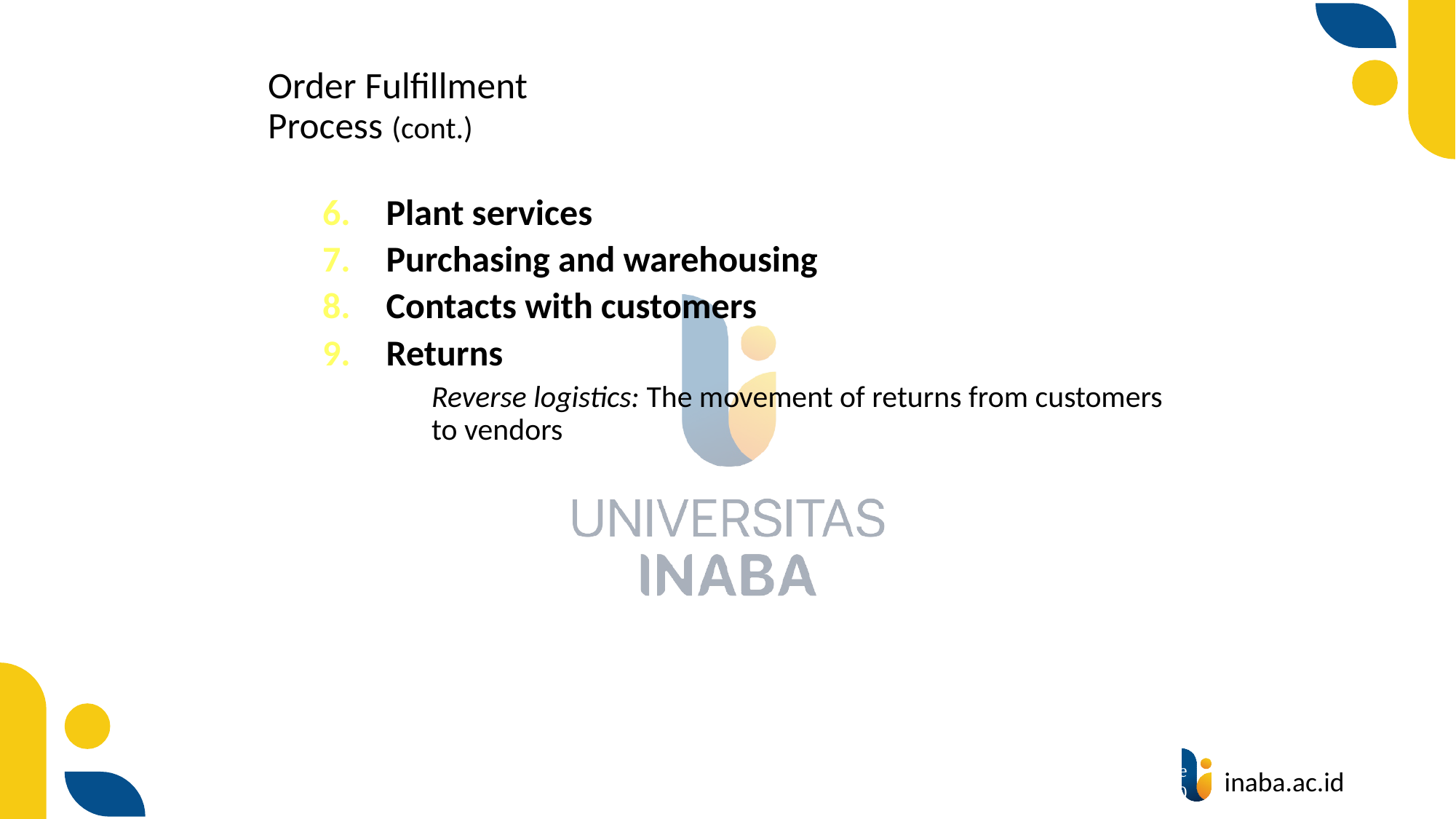

# Order Fulfillment Process (cont.)
Plant services
Purchasing and warehousing
Contacts with customers
Returns
	Reverse logistics: The movement of returns from customers to vendors
16
© Prentice Hall 2020